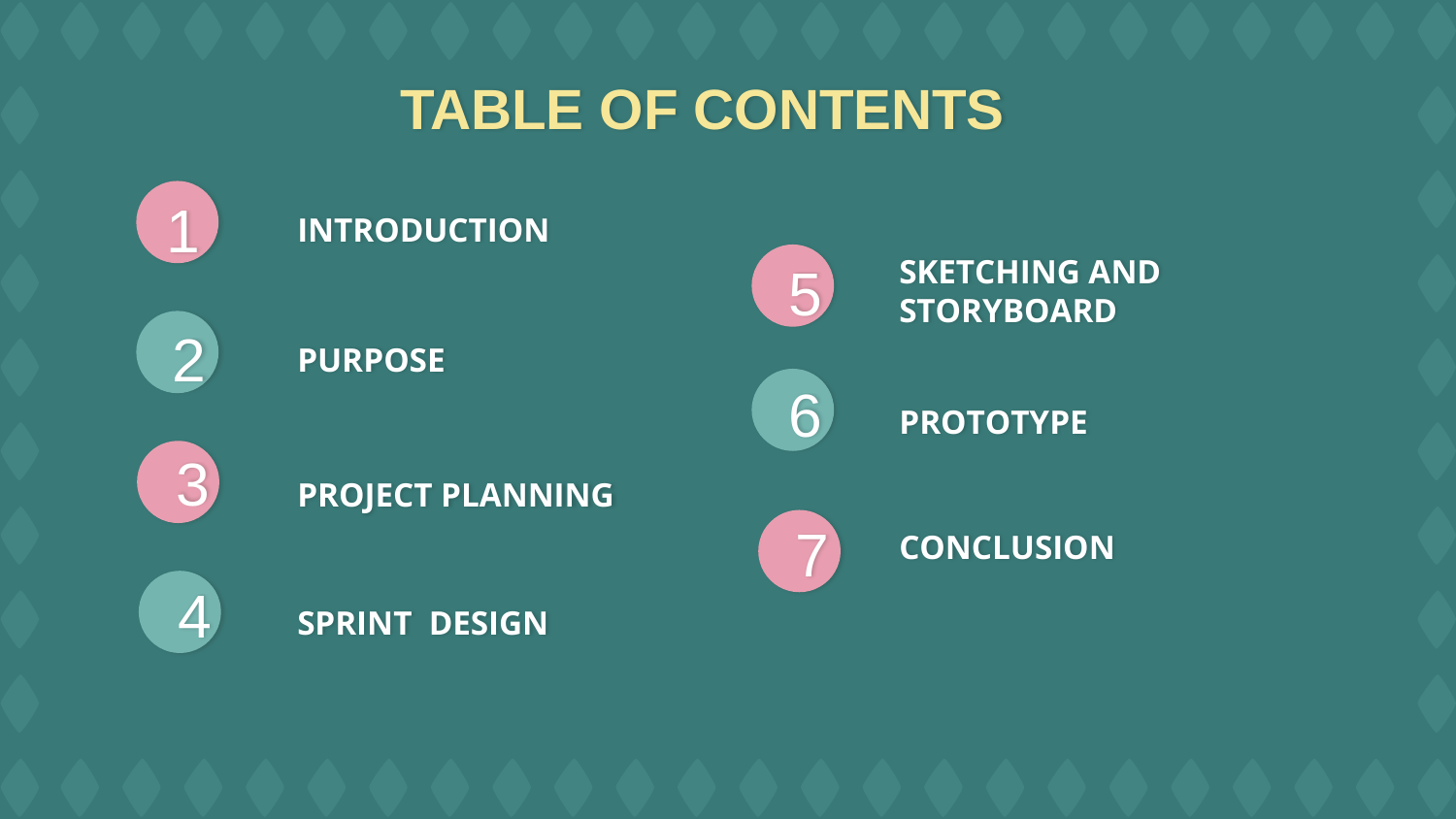

TABLE OF CONTENTS

# INTRODUCTION
1
SKETCHING AND STORYBOARD

5

PURPOSE
2

PROTOTYPE
6

PROJECT PLANNING
3

CONCLUSION
7

SPRINT  DESIGN
4